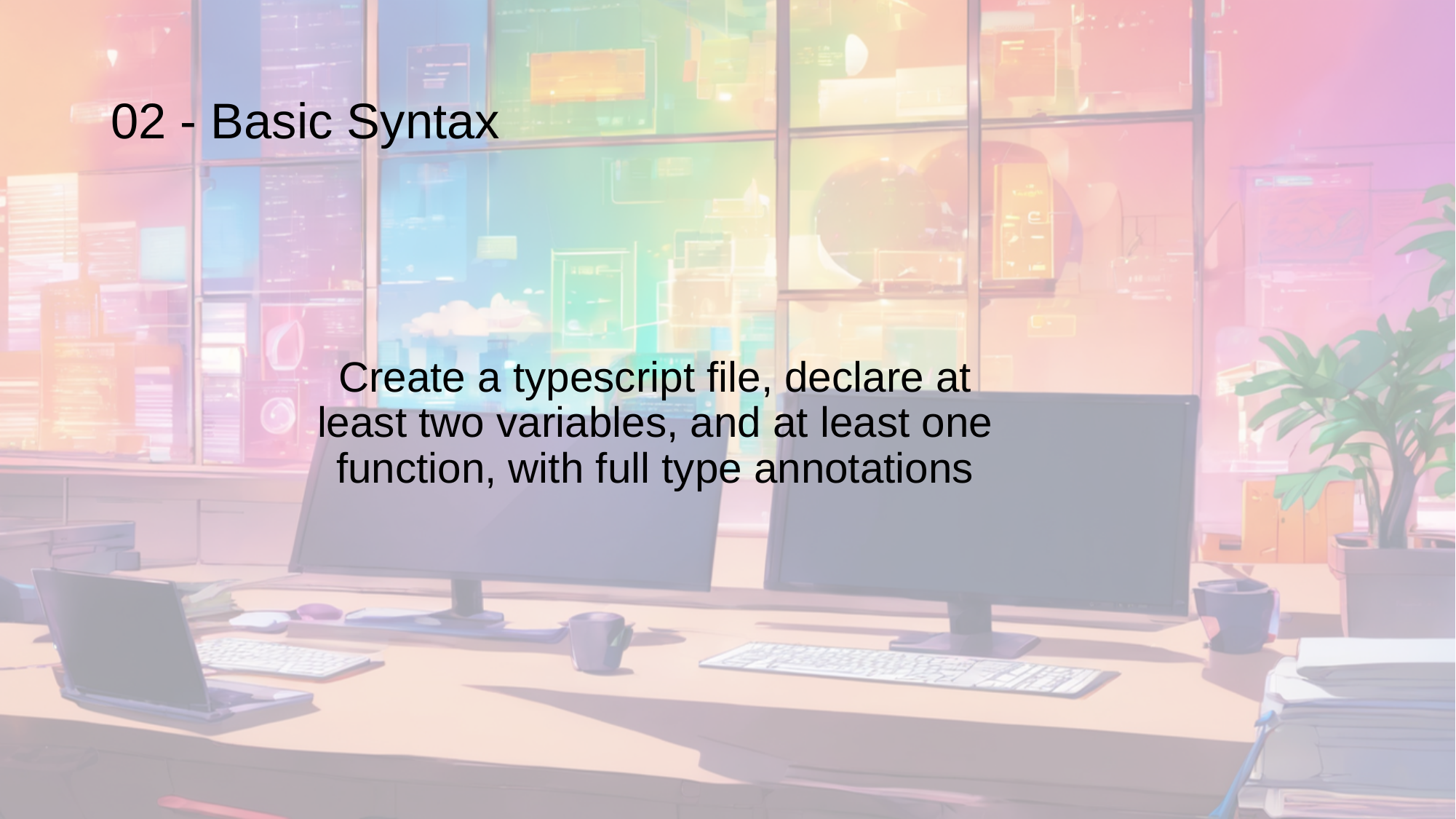

# 02 - Basic Syntax
Create a typescript file, declare at least two variables, and at least one function, with full type annotations